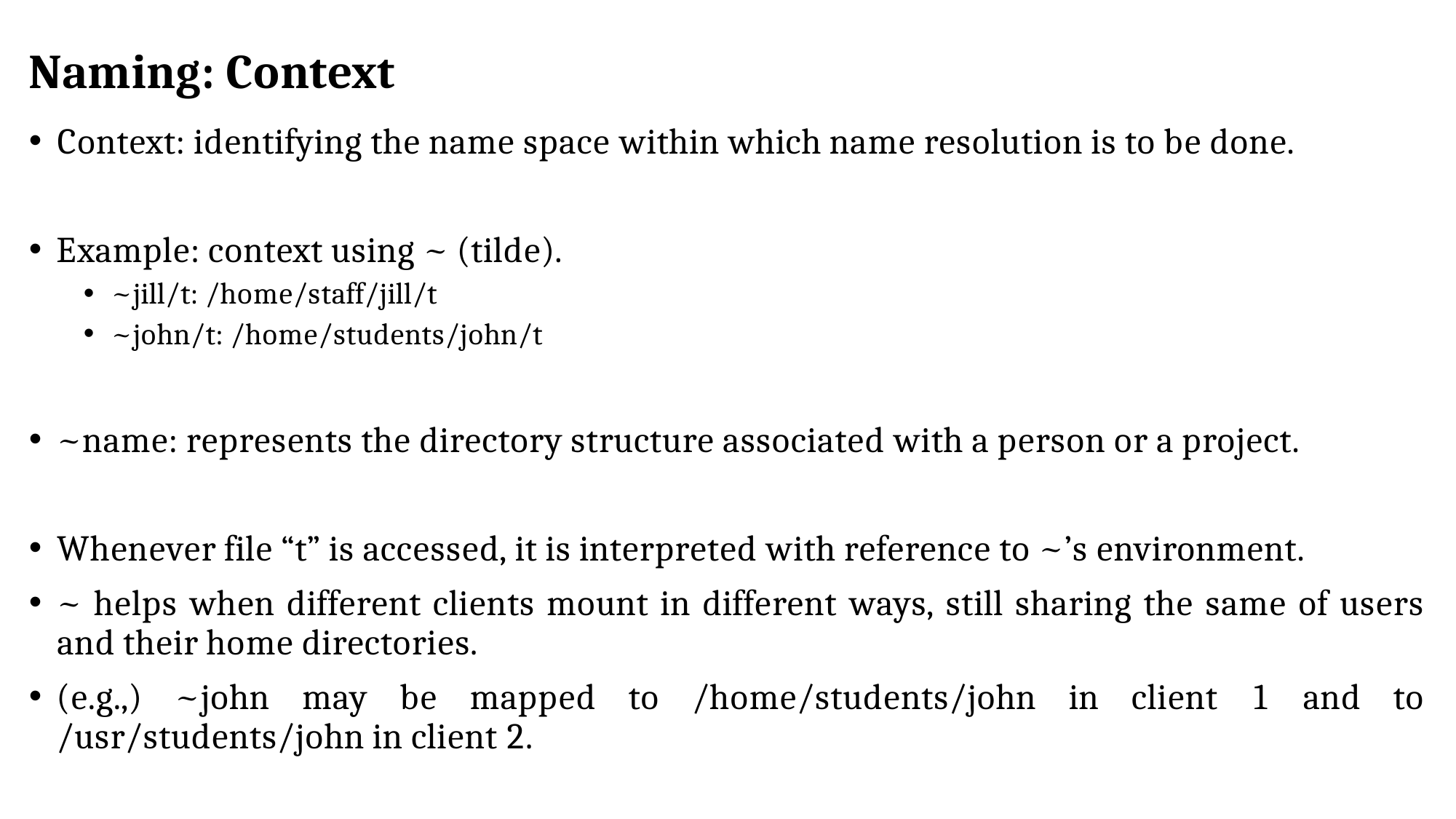

# Naming: Context
Context: identifying the name space within which name resolution is to be done.

Example: context using ~ (tilde).
~jill/t: /home/staff/jill/t
~john/t: /home/students/john/t

~name: represents the directory structure associated with a person or a project.

Whenever file “t” is accessed, it is interpreted with reference to ~’s environment.
~ helps when different clients mount in different ways, still sharing the same of users and their home directories.
(e.g.,) ~john may be mapped to /home/students/john in client 1 and to /usr/students/john in client 2.